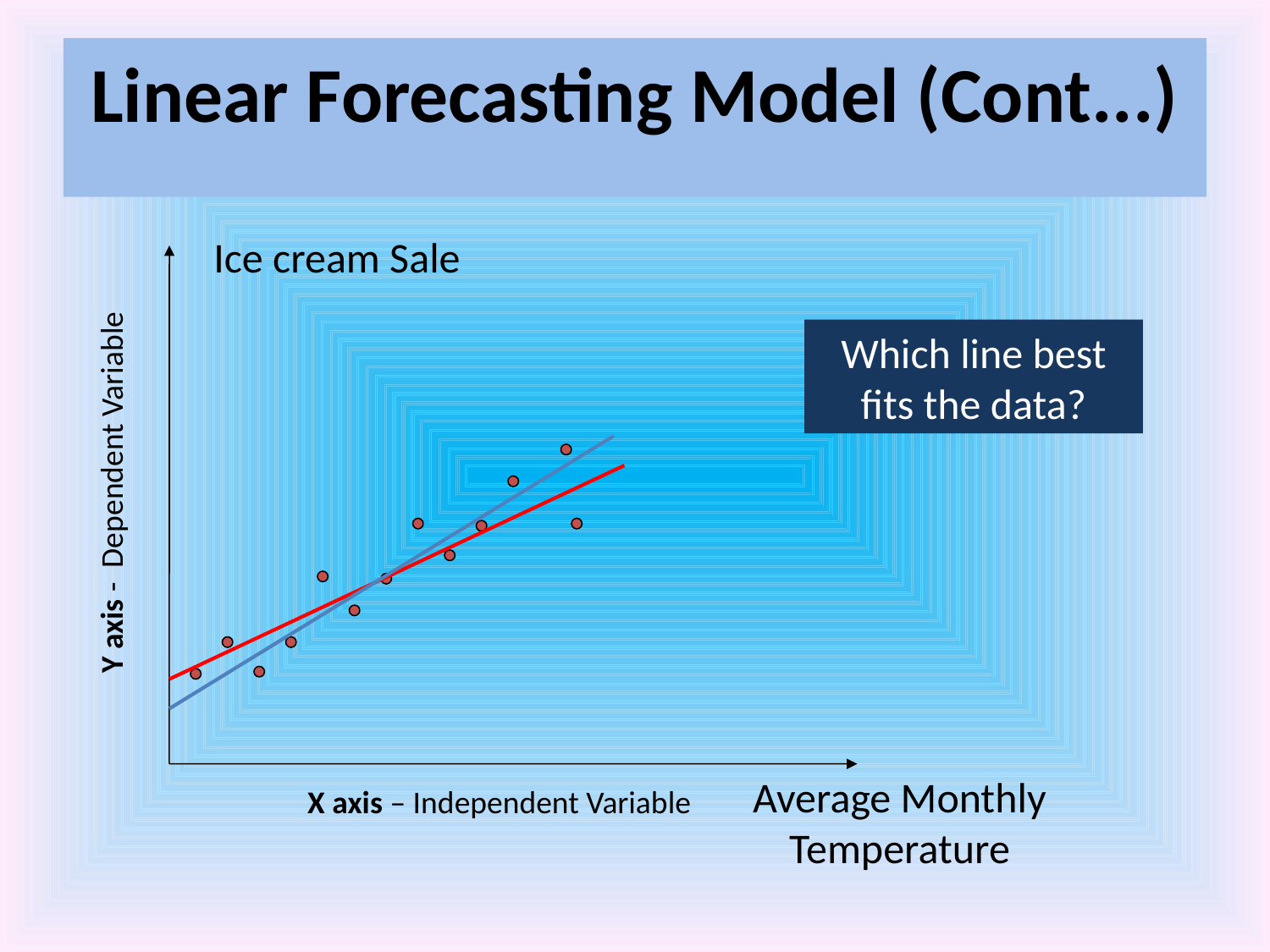

Linear Forecasting Model (Cont...)
Ice cream Sale

Y axis -  Dependent Variable
Which line best fits the data?

Average Monthly Temperature
X axis – Independent Variable